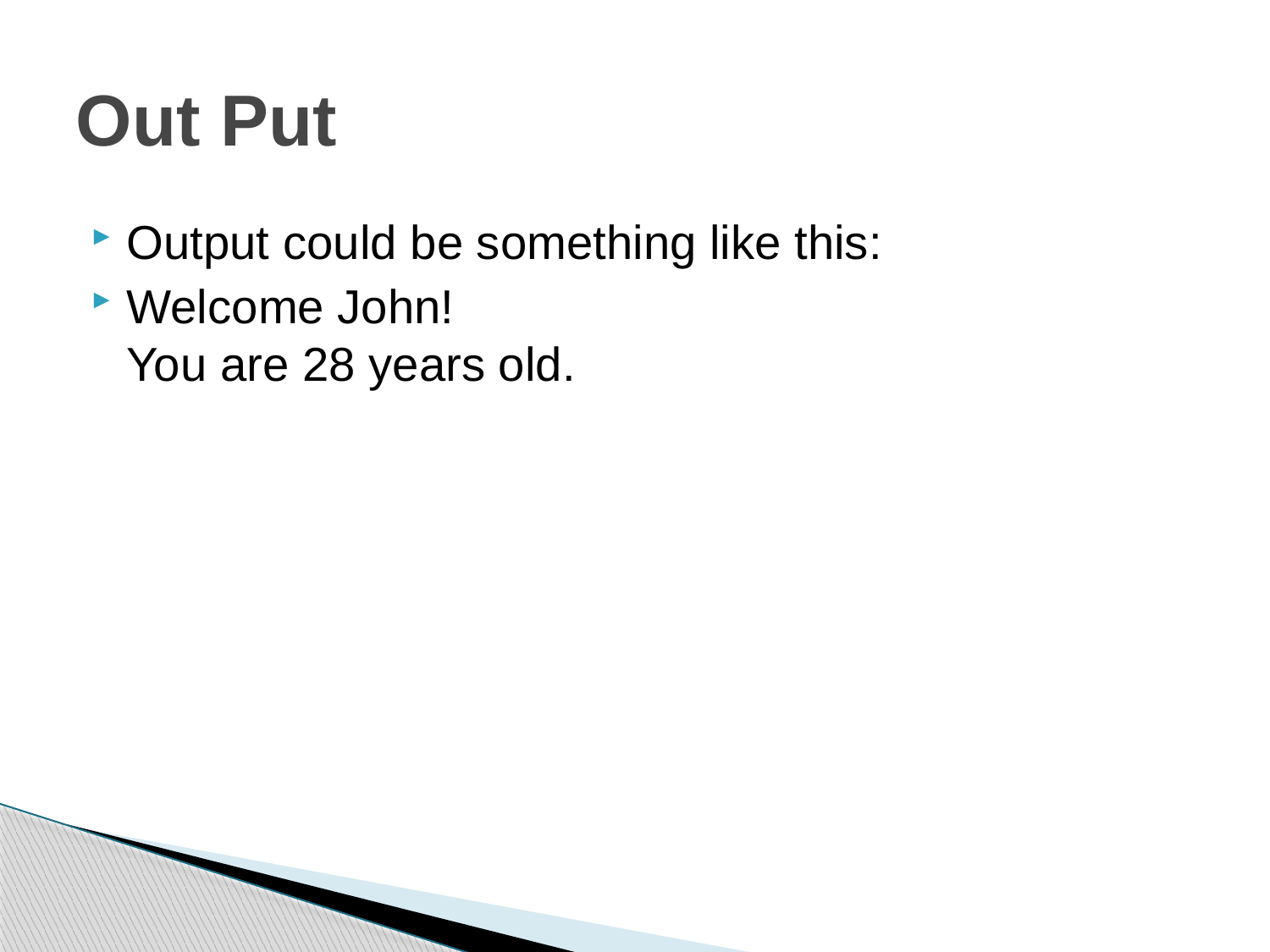

# Out Put
Output could be something like this:
Welcome John!
You are 28 years old.